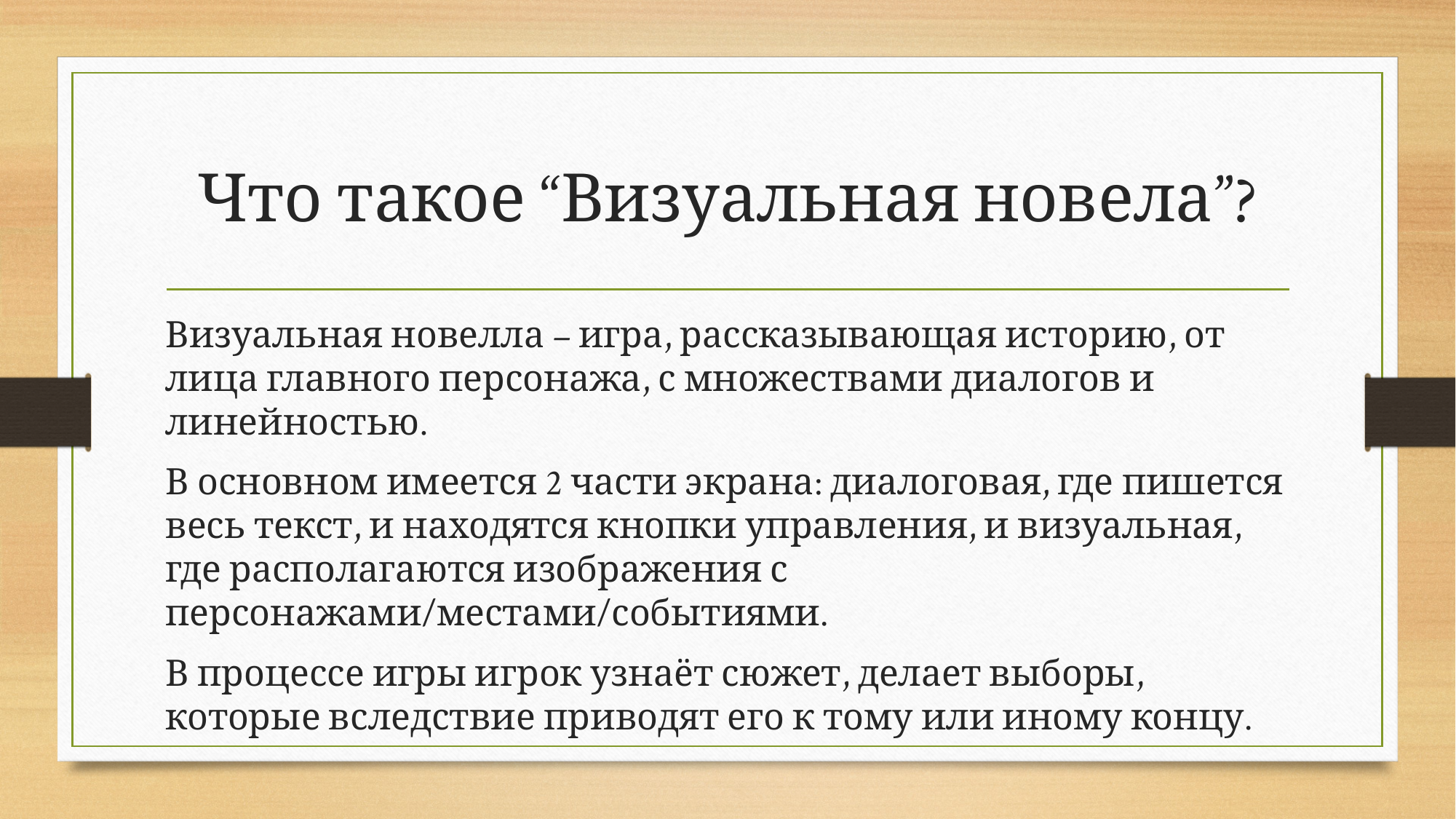

# Что такое “Визуальная новела”?
Визуальная новелла – игра, рассказывающая историю, от лица главного персонажа, с множествами диалогов и линейностью.
В основном имеется 2 части экрана: диалоговая, где пишется весь текст, и находятся кнопки управления, и визуальная, где располагаются изображения с персонажами/местами/событиями.
В процессе игры игрок узнаёт сюжет, делает выборы, которые вследствие приводят его к тому или иному концу.